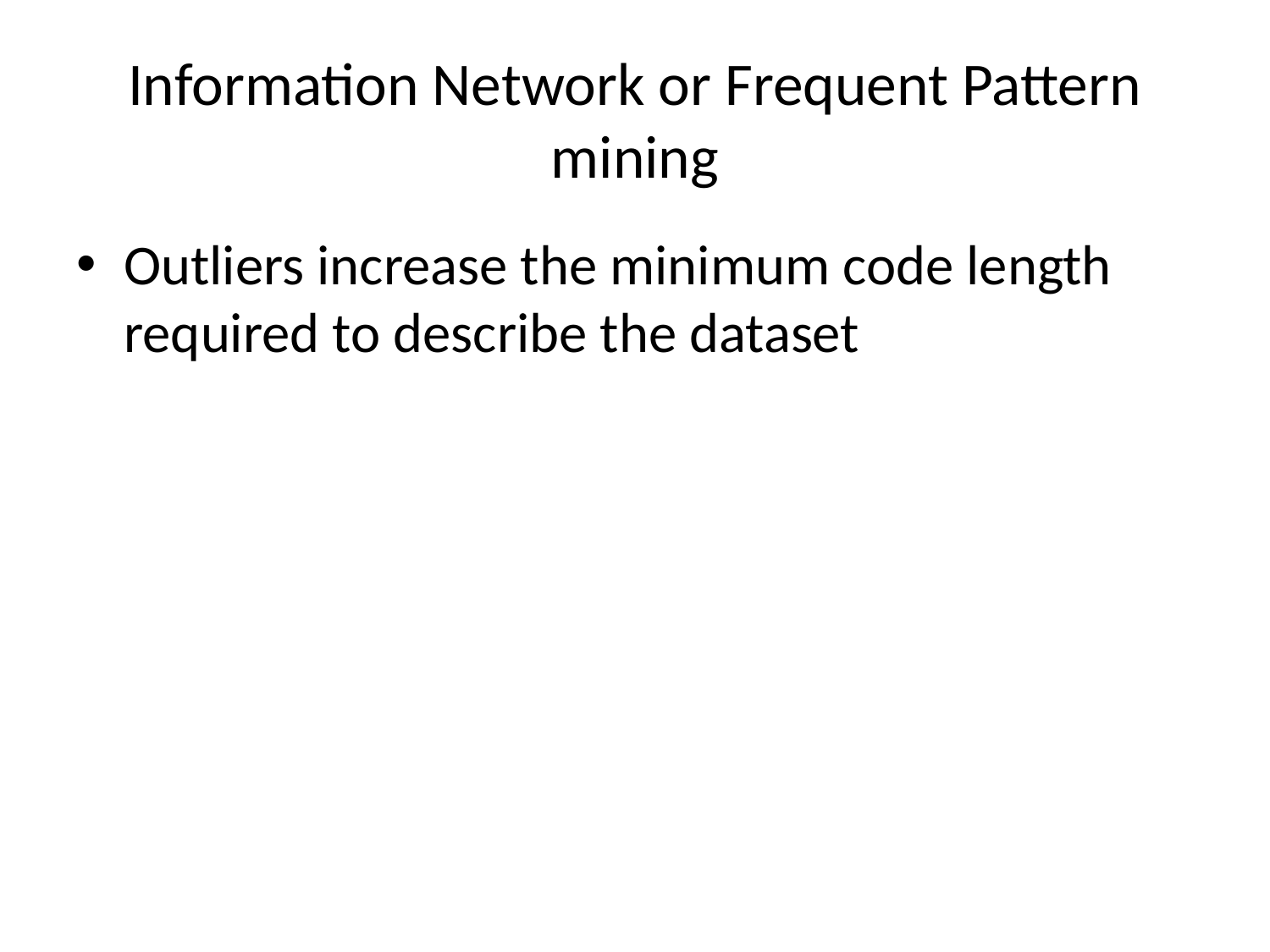

# Information Network or Frequent Pattern mining
Outliers increase the minimum code length required to describe the dataset